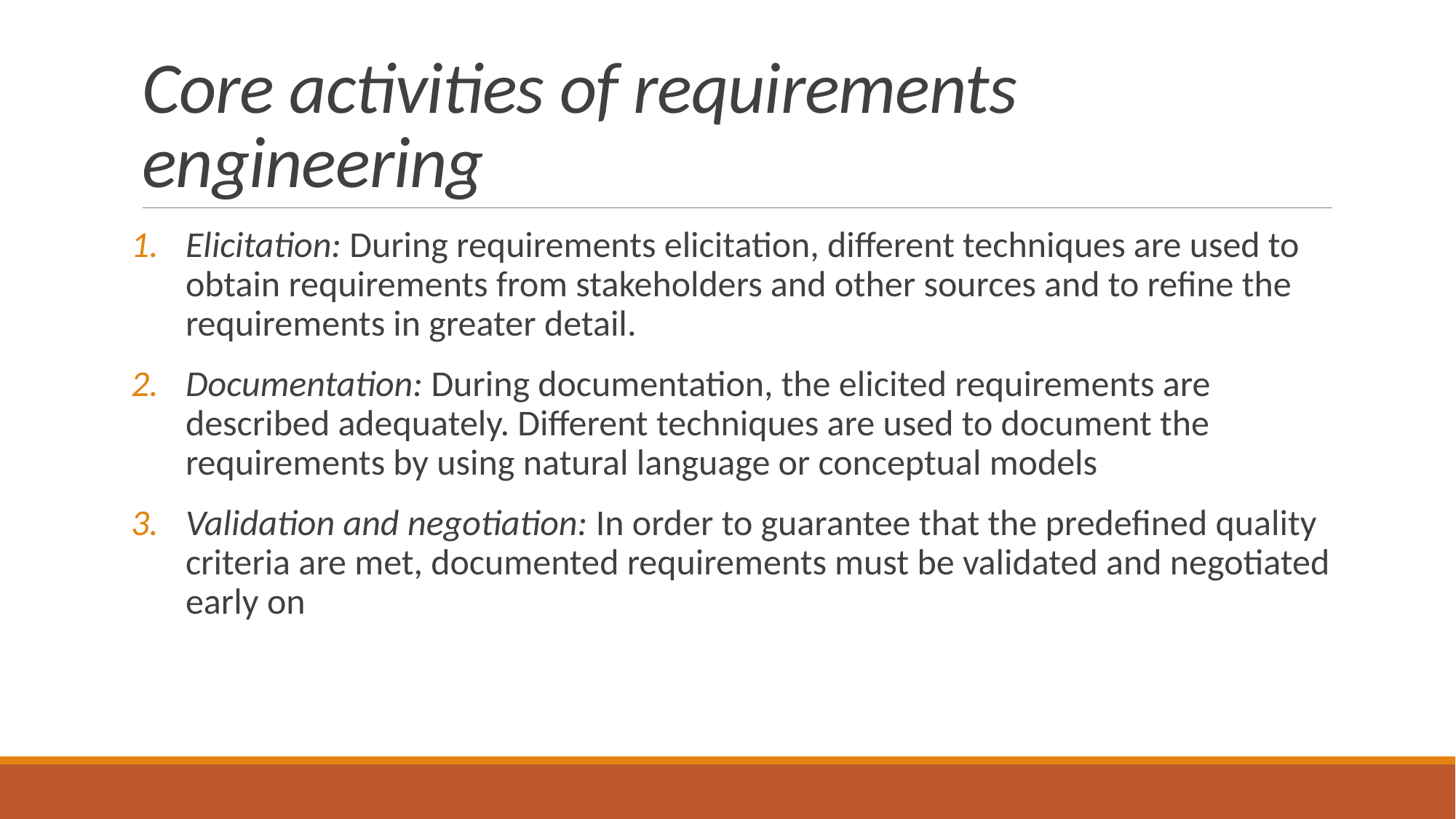

# Core activities of requirements engineering
Elicitation: During requirements elicitation, different techniques are used to obtain requirements from stakeholders and other sources and to refine the requirements in greater detail.
Documentation: During documentation, the elicited requirements are described adequately. Different techniques are used to document the requirements by using natural language or conceptual models
Validation and negotiation: In order to guarantee that the predefined quality criteria are met, documented requirements must be validated and negotiated early on